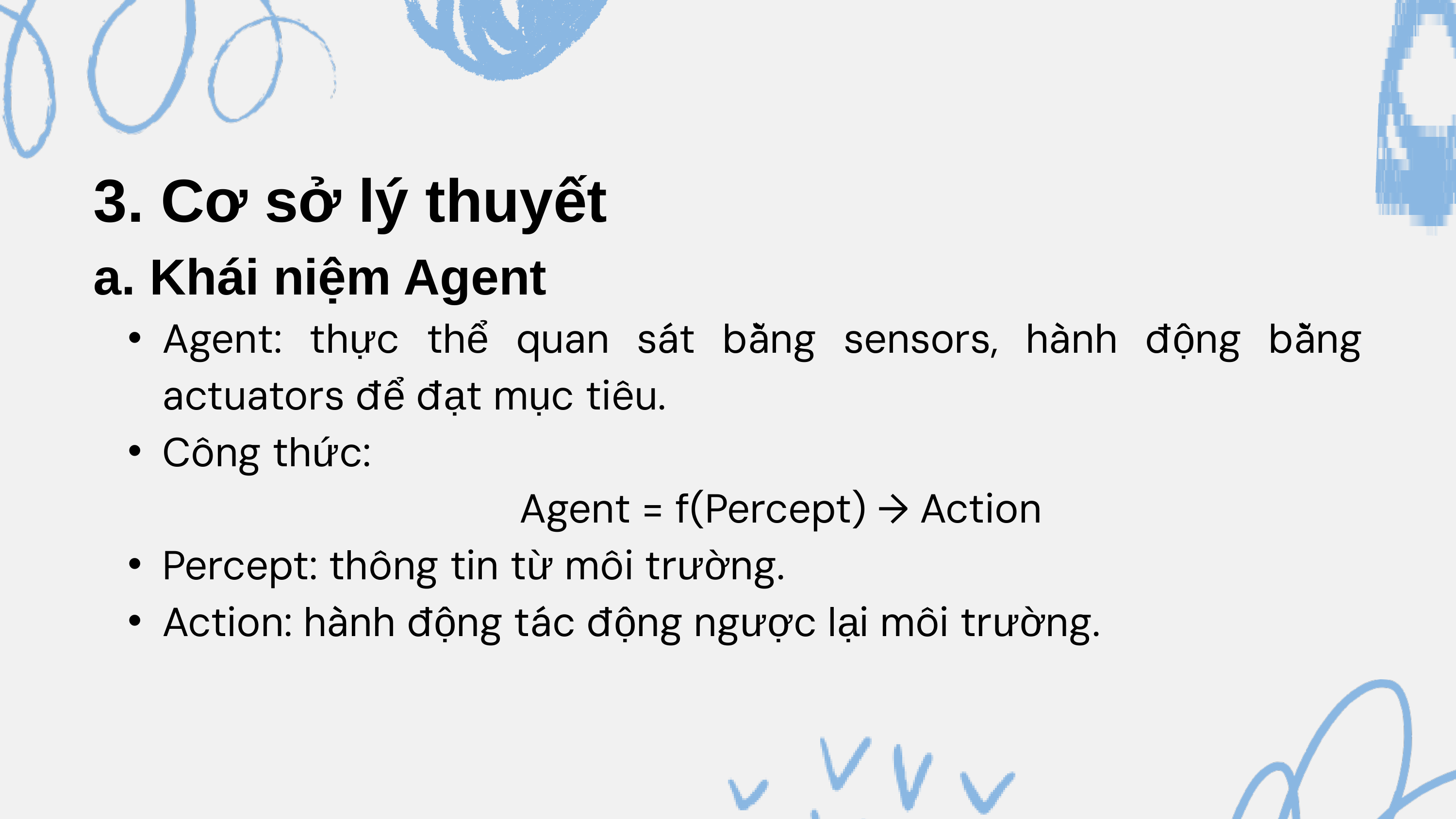

3. Cơ sở lý thuyết
a. Khái niệm Agent
Agent: thực thể quan sát bằng sensors, hành động bằng actuators để đạt mục tiêu.
Công thức:
                                       Agent = f(Percept) → Action
Percept: thông tin từ môi trường.
Action: hành động tác động ngược lại môi trường.